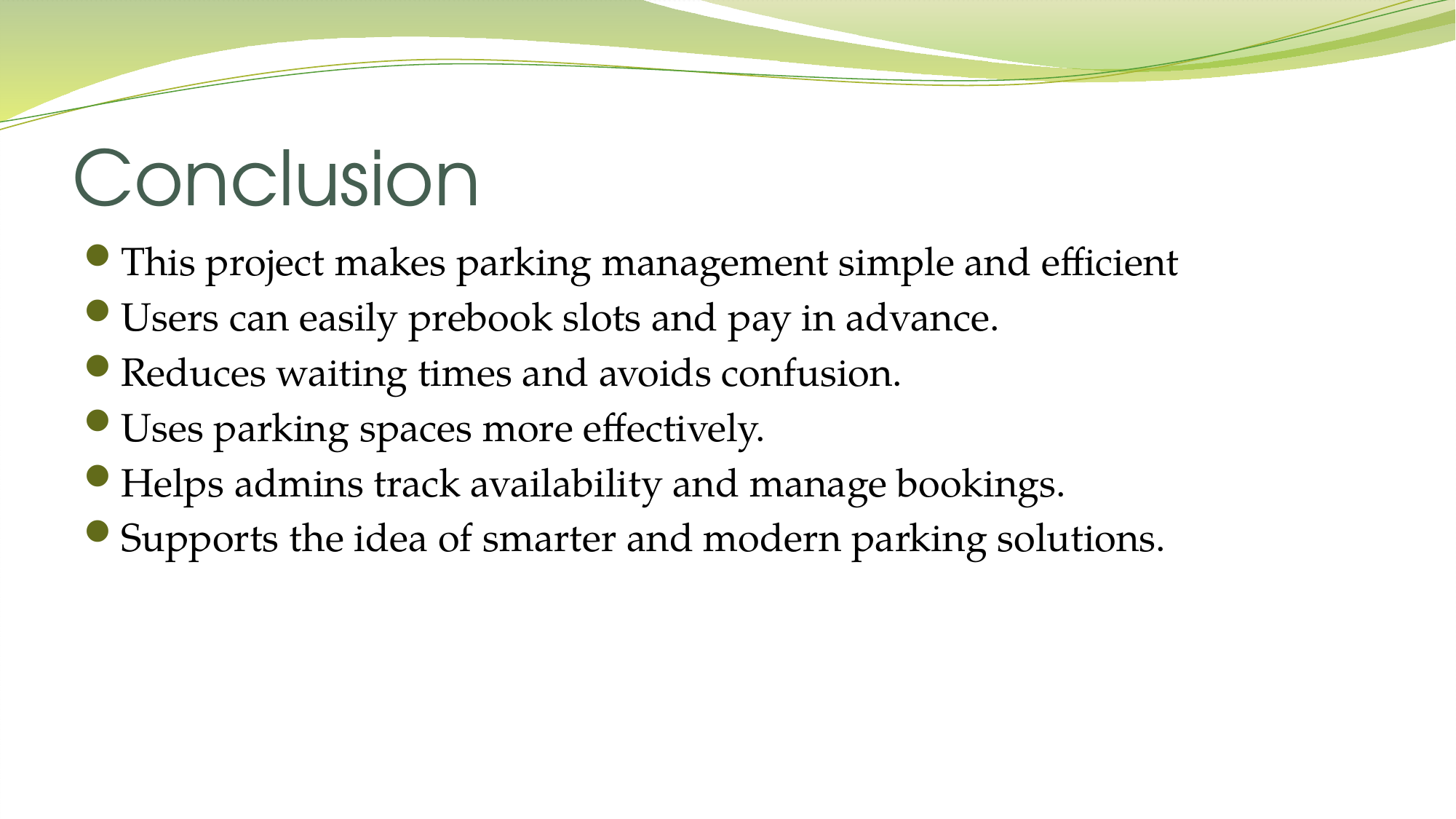

# Conclusion
This project makes parking management simple and efficient
Users can easily prebook slots and pay in advance.
Reduces waiting times and avoids confusion.
Uses parking spaces more effectively.
Helps admins track availability and manage bookings.
Supports the idea of smarter and modern parking solutions.